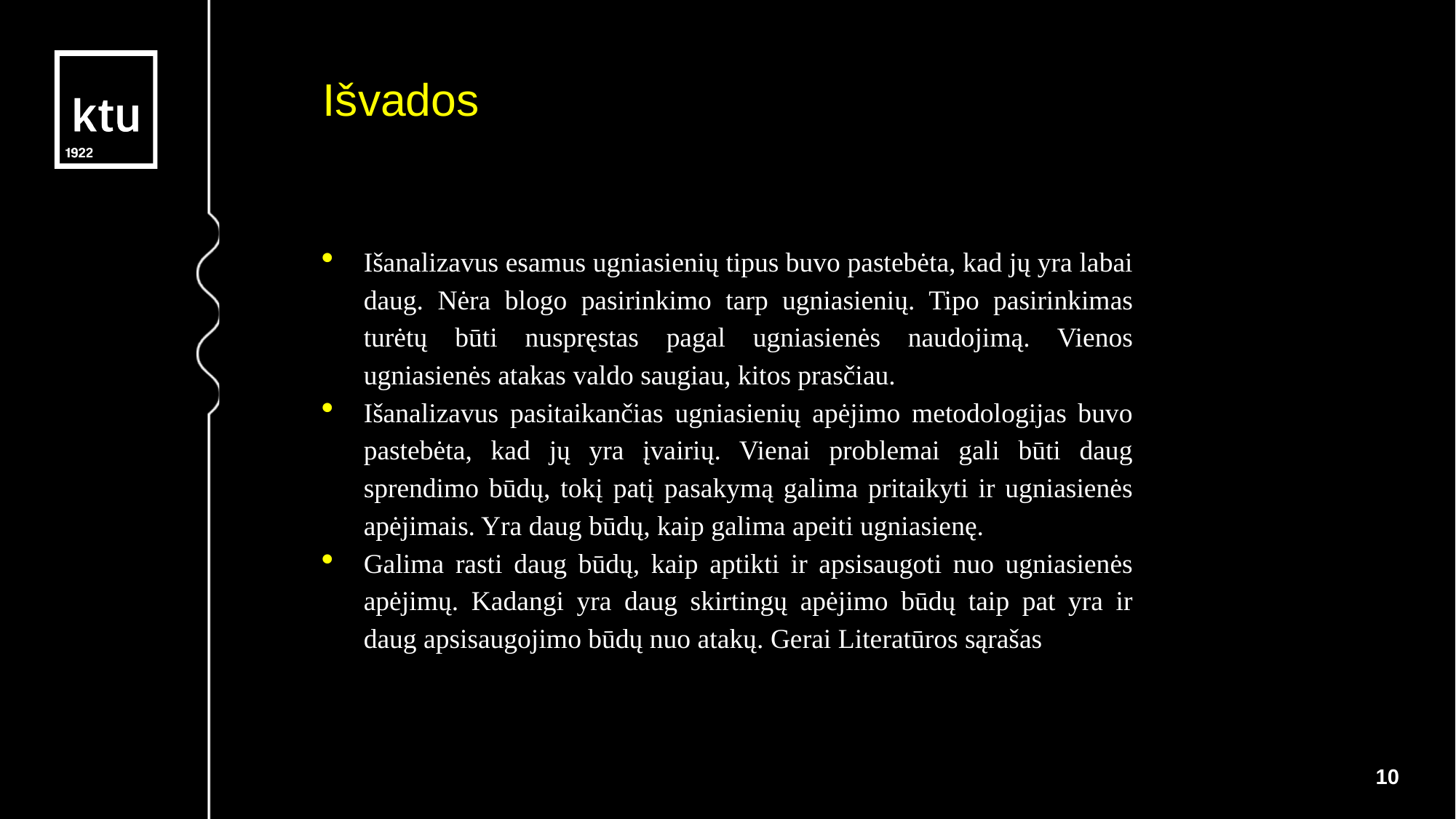

Išvados
Išanalizavus esamus ugniasienių tipus buvo pastebėta, kad jų yra labai daug. Nėra blogo pasirinkimo tarp ugniasienių. Tipo pasirinkimas turėtų būti nuspręstas pagal ugniasienės naudojimą. Vienos ugniasienės atakas valdo saugiau, kitos prasčiau.
Išanalizavus pasitaikančias ugniasienių apėjimo metodologijas buvo pastebėta, kad jų yra įvairių. Vienai problemai gali būti daug sprendimo būdų, tokį patį pasakymą galima pritaikyti ir ugniasienės apėjimais. Yra daug būdų, kaip galima apeiti ugniasienę.
Galima rasti daug būdų, kaip aptikti ir apsisaugoti nuo ugniasienės apėjimų. Kadangi yra daug skirtingų apėjimo būdų taip pat yra ir daug apsisaugojimo būdų nuo atakų. Gerai Literatūros sąrašas